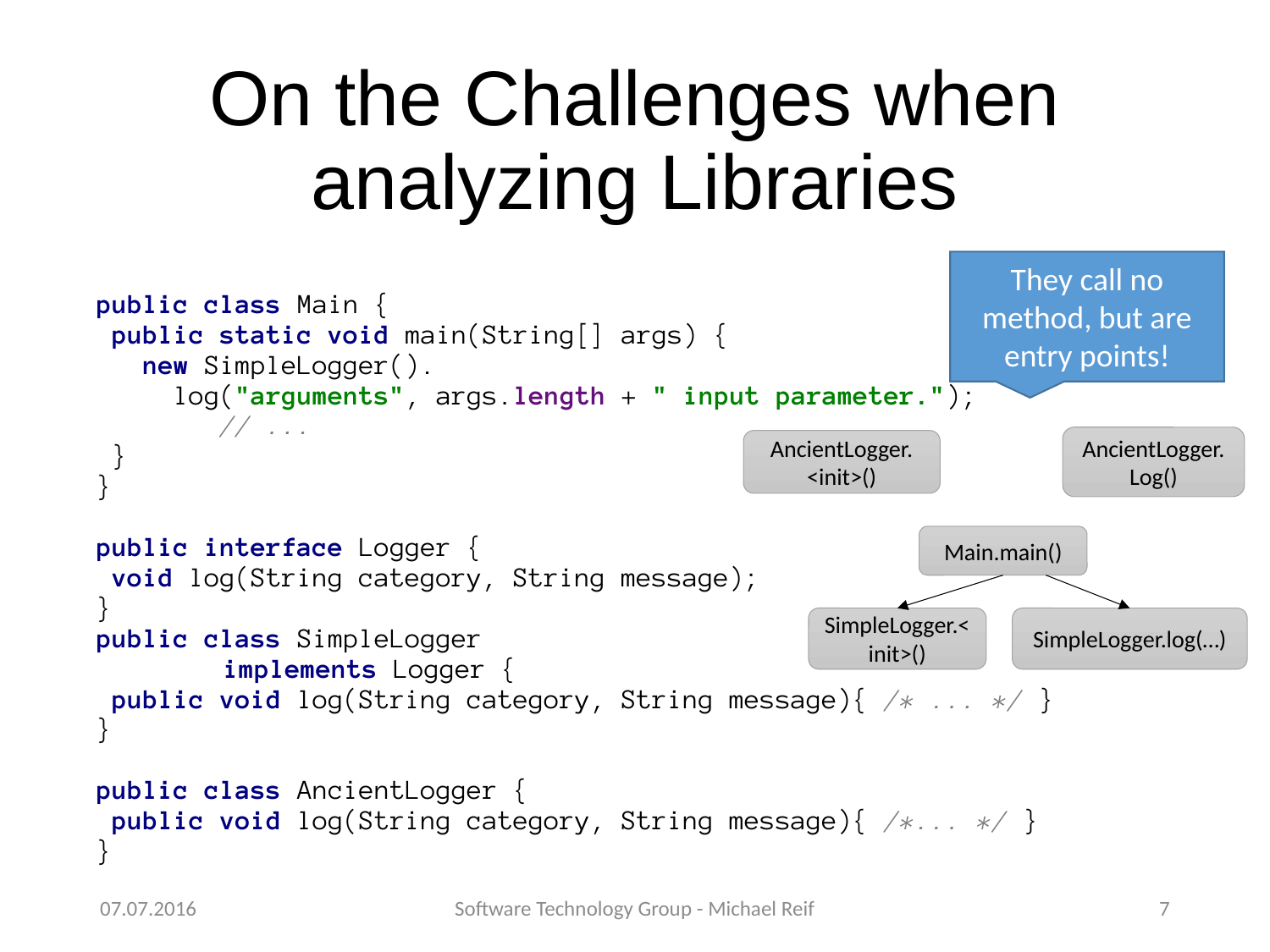

# On the Challenges when analyzing Libraries
They call no method, but are entry points!
public class Main {
 public static void main(String[] args) {
   new SimpleLogger().
     log("arguments", args.length + " input parameter.");
        // ...
 }
}
public interface Logger {
 void log(String category, String message);
}
public class SimpleLogger
	implements Logger {
 public void log(String category, String message){ /* ... */ }
}
public class AncientLogger {
 public void log(String category, String message){ /*... */ }
}
AncientLogger.
Log()
AncientLogger.
<init>()
Main.main()
SimpleLogger.<init>()
SimpleLogger.log(…)
07.07.2016
Software Technology Group - Michael Reif
7